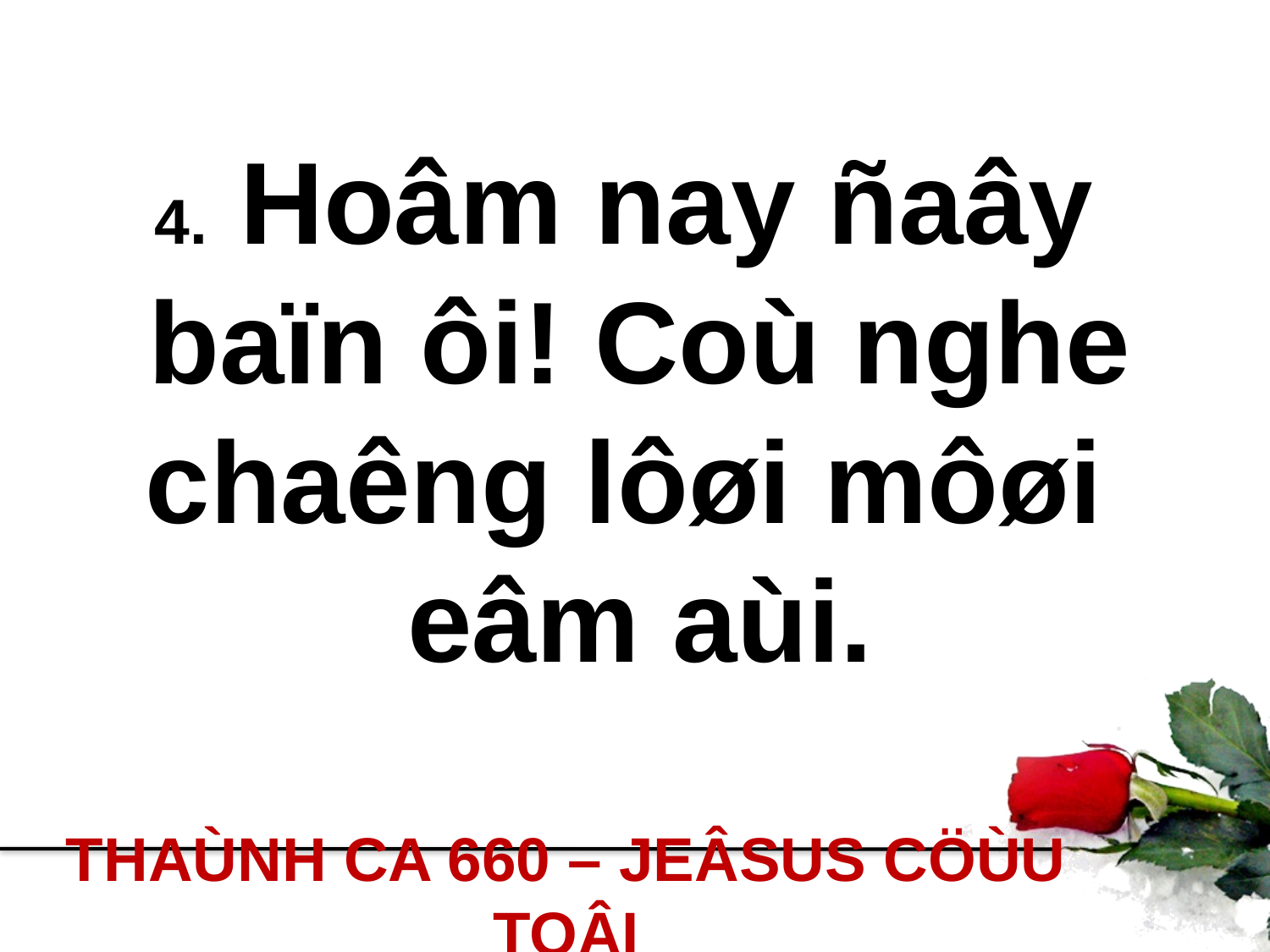

4. Hoâm nay ñaây
baïn ôi! Coù nghe chaêng lôøi môøi
eâm aùi.
THAÙNH CA 660 – JEÂSUS CÖÙU TOÂI